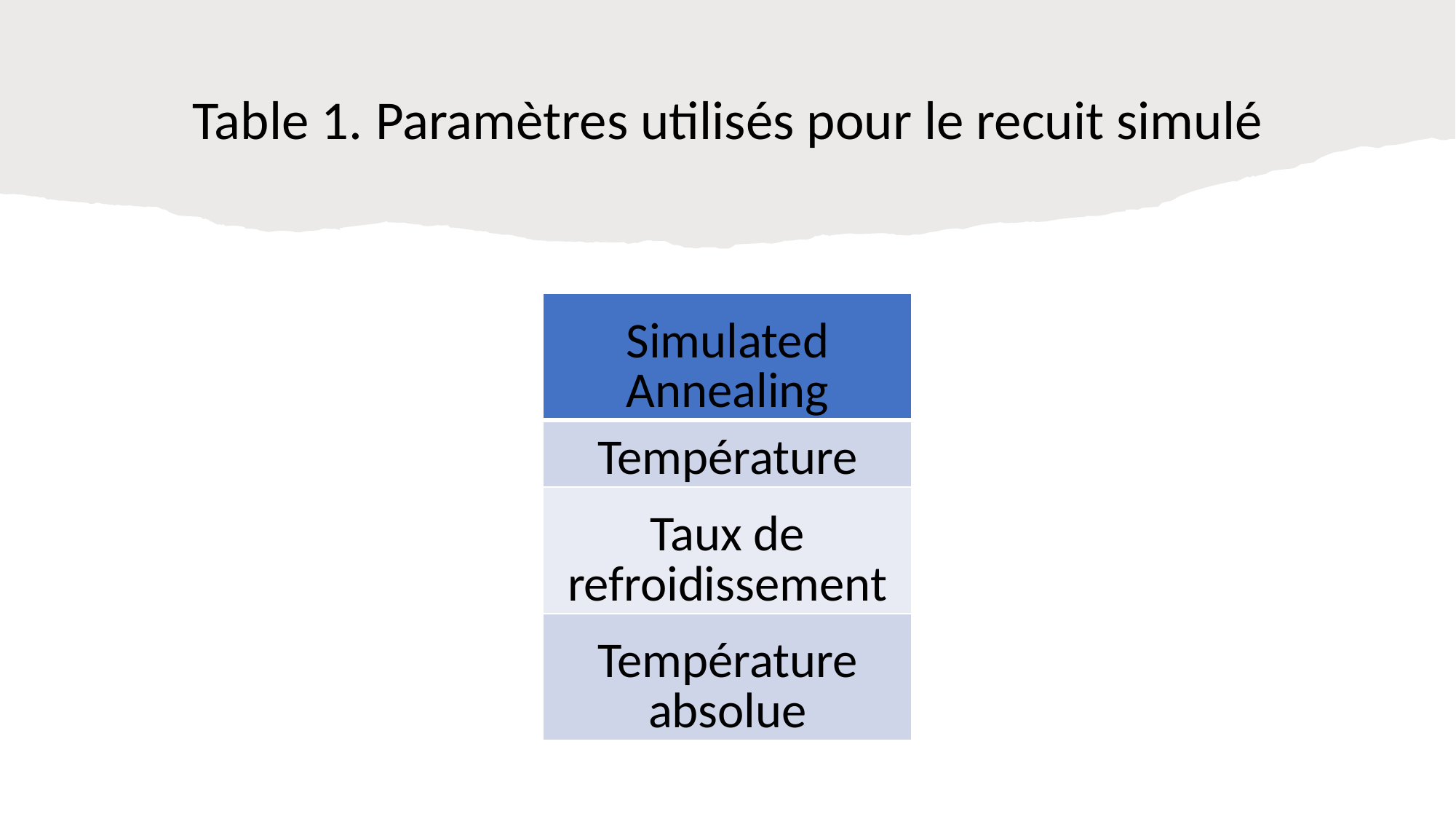

Table 1. Paramètres utilisés pour le recuit simulé
| Simulated Annealing |
| --- |
| Température |
| Taux de refroidissement |
| Température absolue |